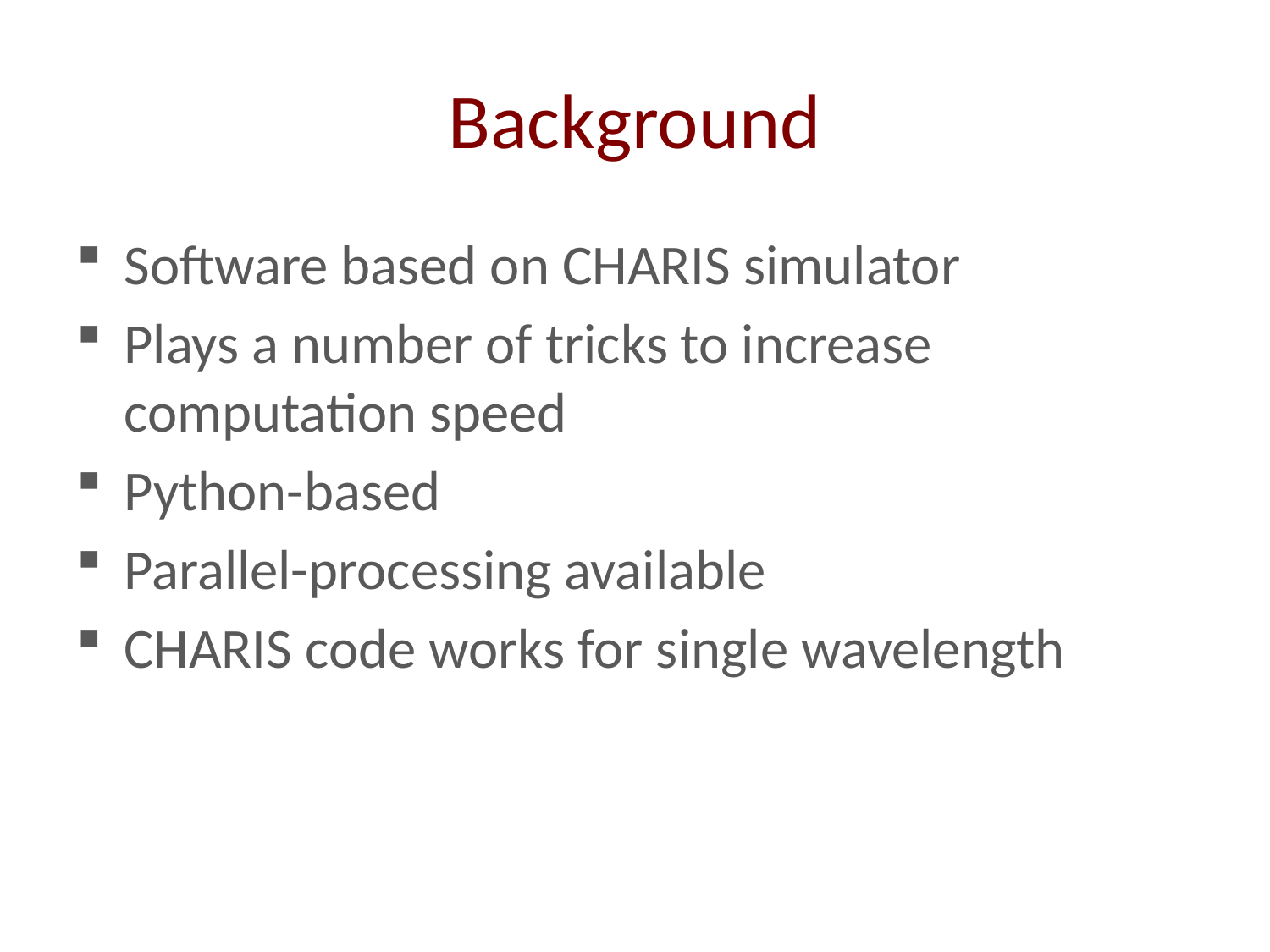

# Background
Software based on CHARIS simulator
Plays a number of tricks to increase computation speed
Python-based
Parallel-processing available
CHARIS code works for single wavelength